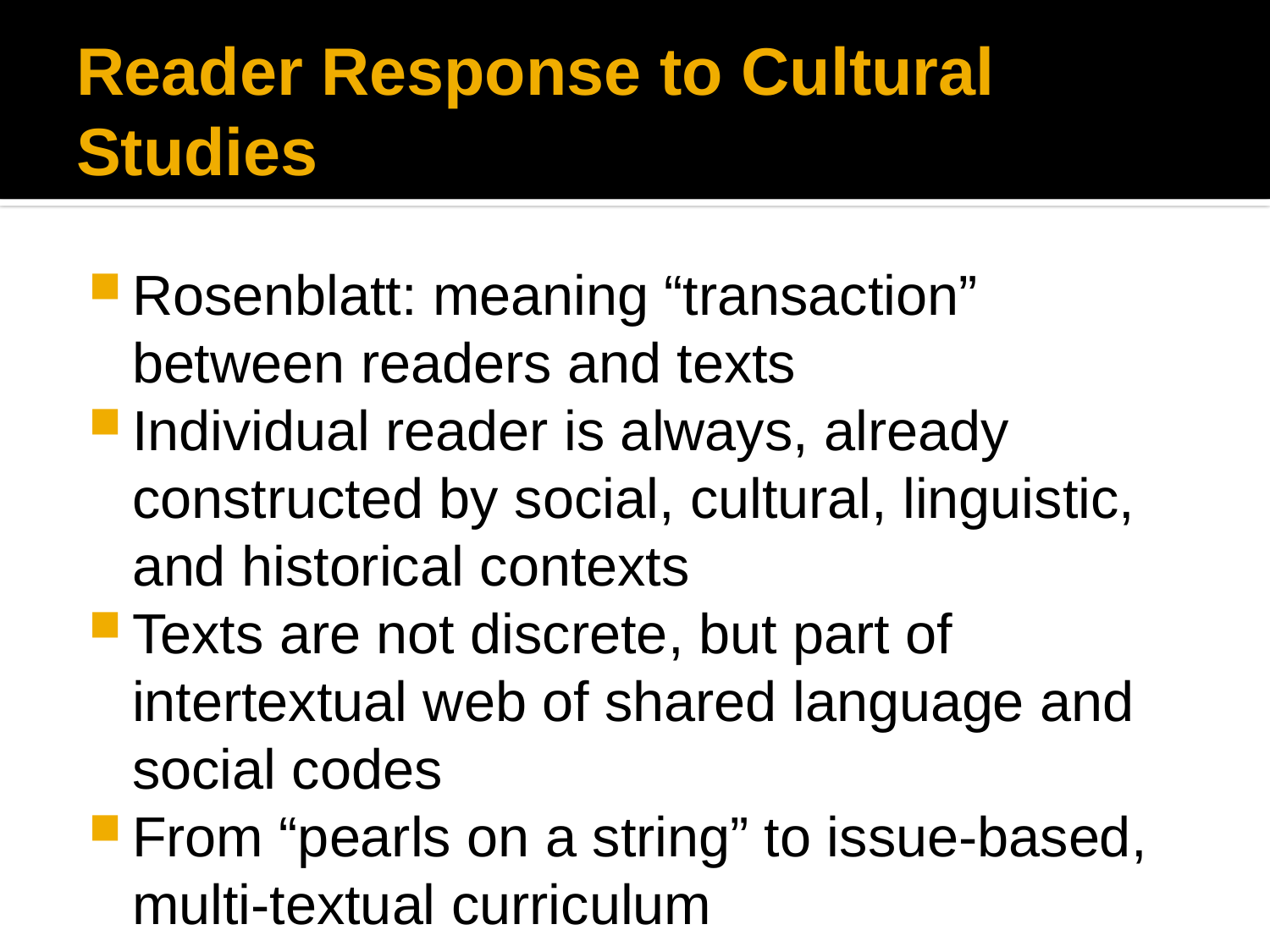

# Reader Response to Cultural Studies
Rosenblatt: meaning “transaction” between readers and texts
Individual reader is always, already constructed by social, cultural, linguistic, and historical contexts
Texts are not discrete, but part of intertextual web of shared language and social codes
From “pearls on a string” to issue-based, multi-textual curriculum